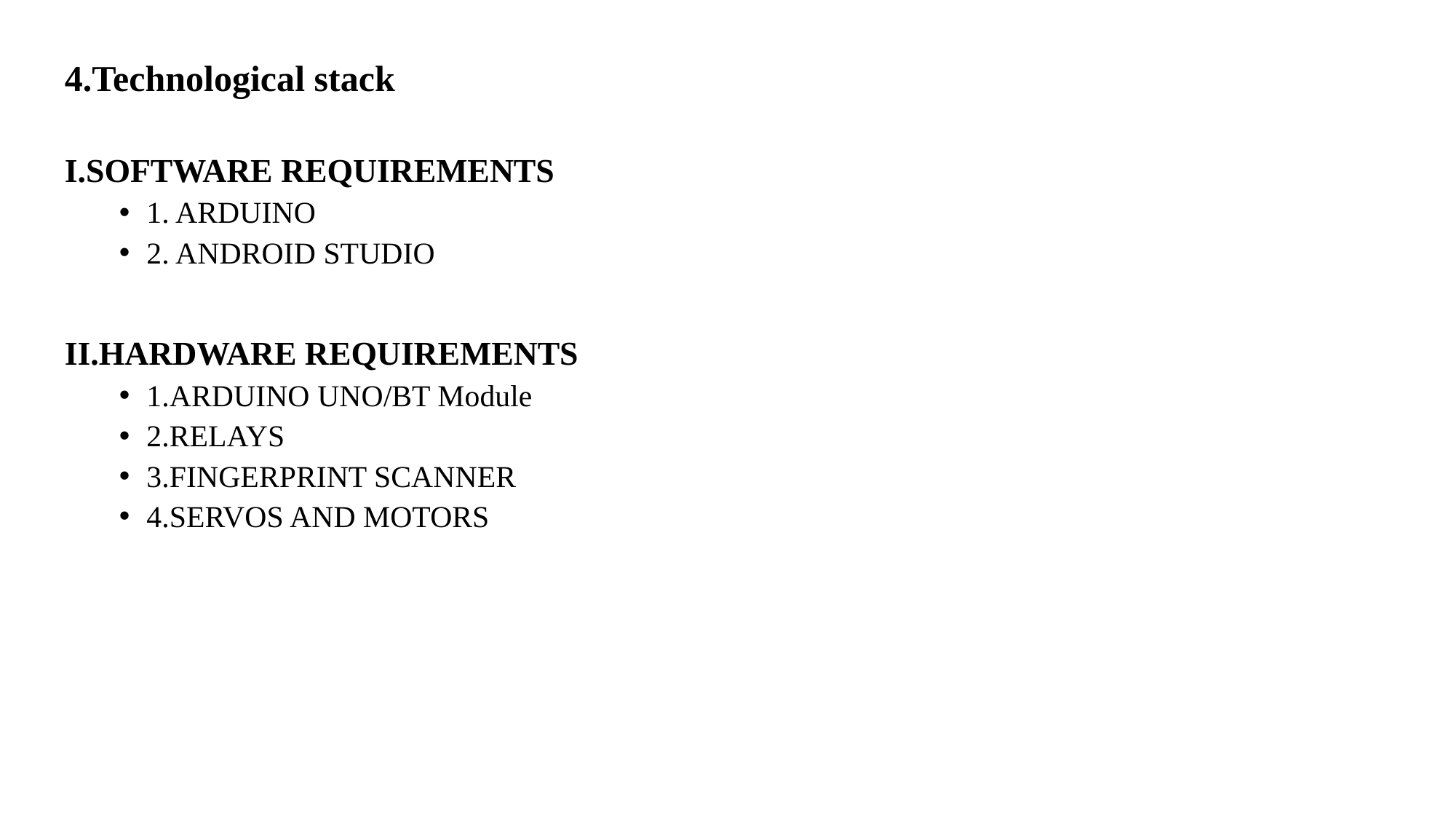

# 4.Technological stack
I.SOFTWARE REQUIREMENTS
1. ARDUINO
2. ANDROID STUDIO

II.HARDWARE REQUIREMENTS
1.ARDUINO UNO/BT Module
2.RELAYS
3.FINGERPRINT SCANNER
4.SERVOS AND MOTORS